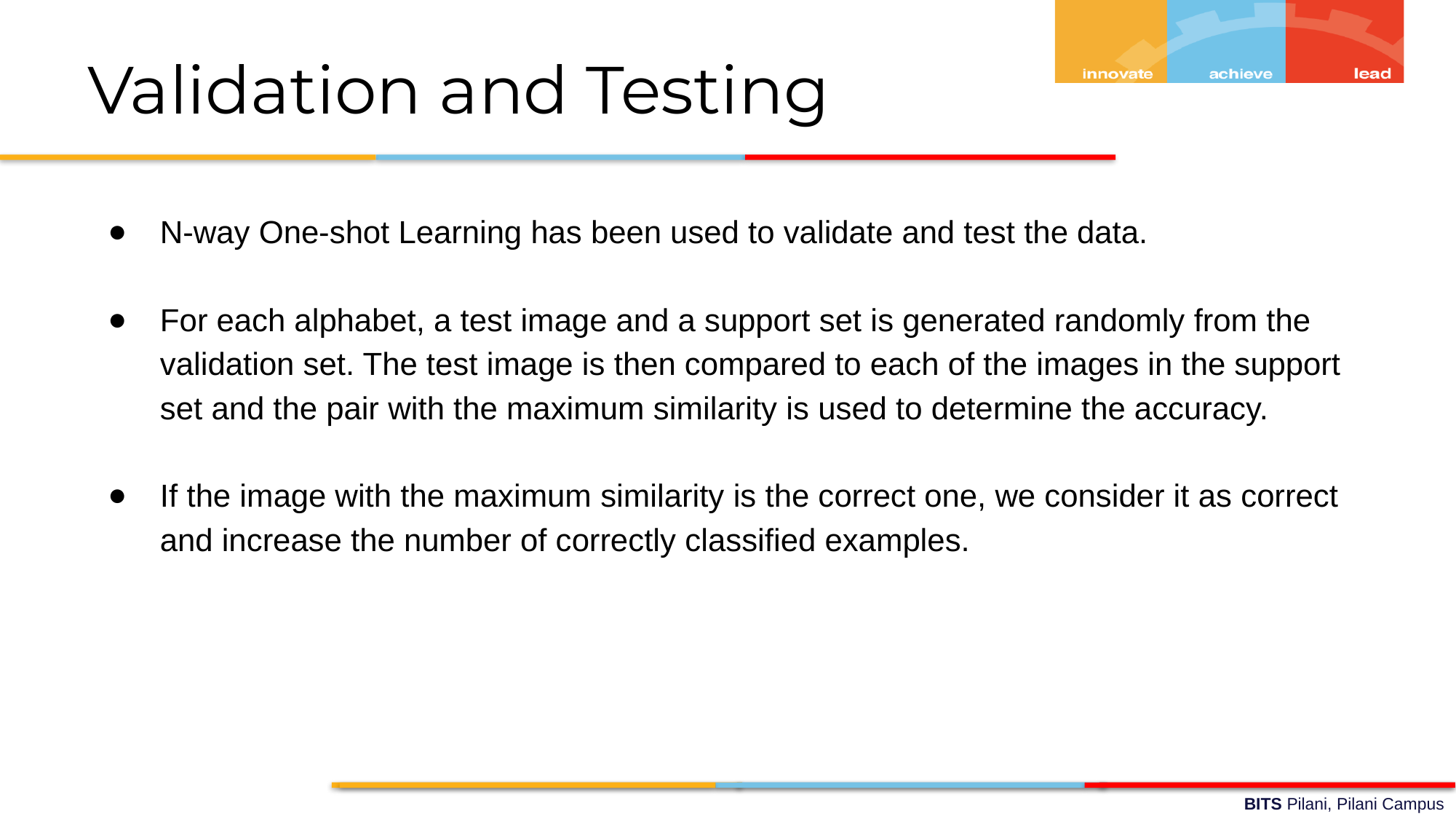

# Validation and Testing
N-way One-shot Learning has been used to validate and test the data.

For each alphabet, a test image and a support set is generated randomly from the validation set. The test image is then compared to each of the images in the support set and the pair with the maximum similarity is used to determine the accuracy.

If the image with the maximum similarity is the correct one, we consider it as correct and increase the number of correctly classified examples.